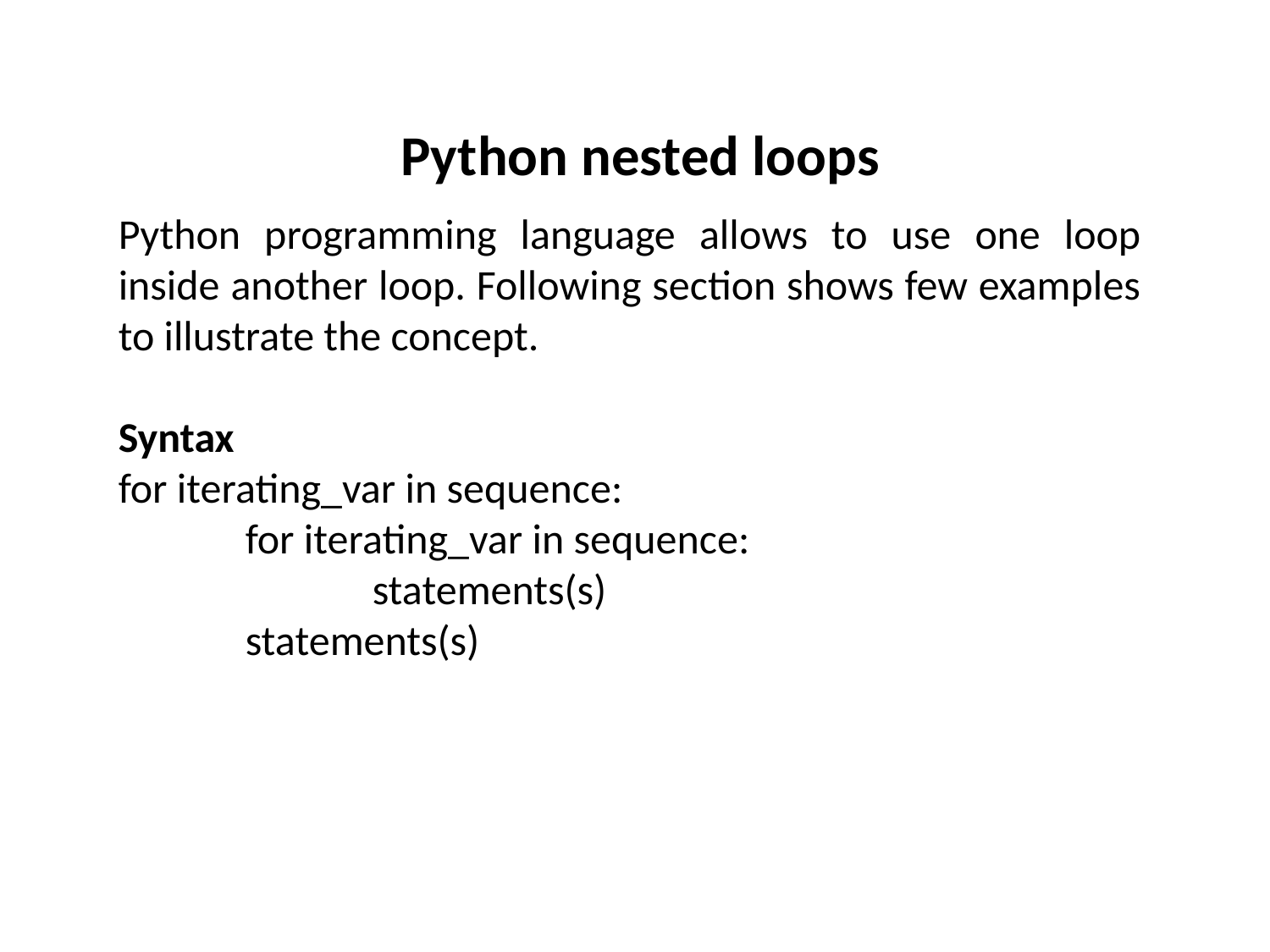

Python nested loops
Python programming language allows to use one loop inside another loop. Following section shows few examples to illustrate the concept.

Syntax
for iterating_var in sequence:
	for iterating_var in sequence:
		statements(s)
	statements(s)